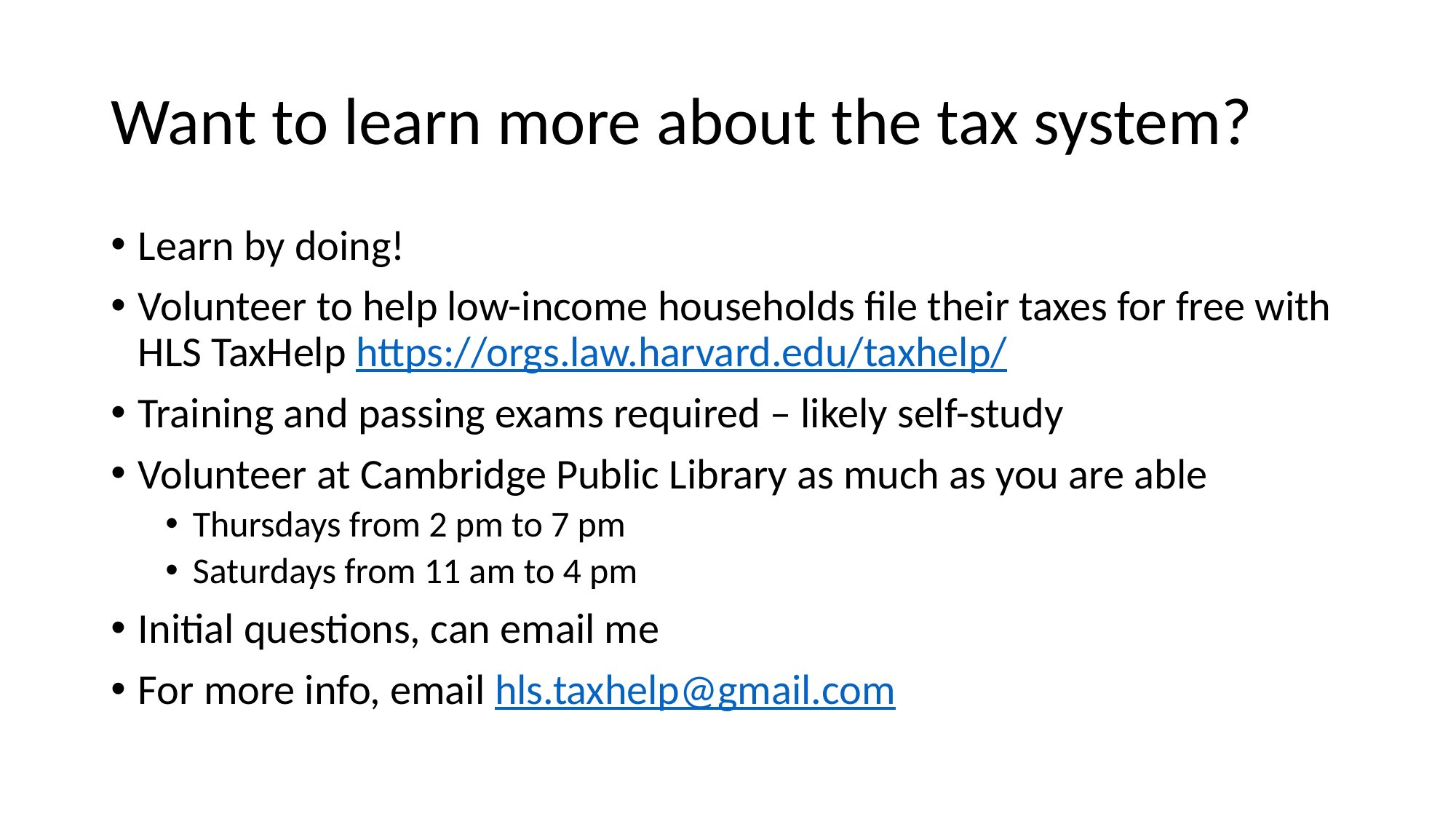

# Want to learn more about the tax system?
Learn by doing!
Volunteer to help low-income households file their taxes for free with HLS TaxHelp https://orgs.law.harvard.edu/taxhelp/
Training and passing exams required – likely self-study
Volunteer at Cambridge Public Library as much as you are able
Thursdays from 2 pm to 7 pm
Saturdays from 11 am to 4 pm
Initial questions, can email me
For more info, email hls.taxhelp@gmail.com